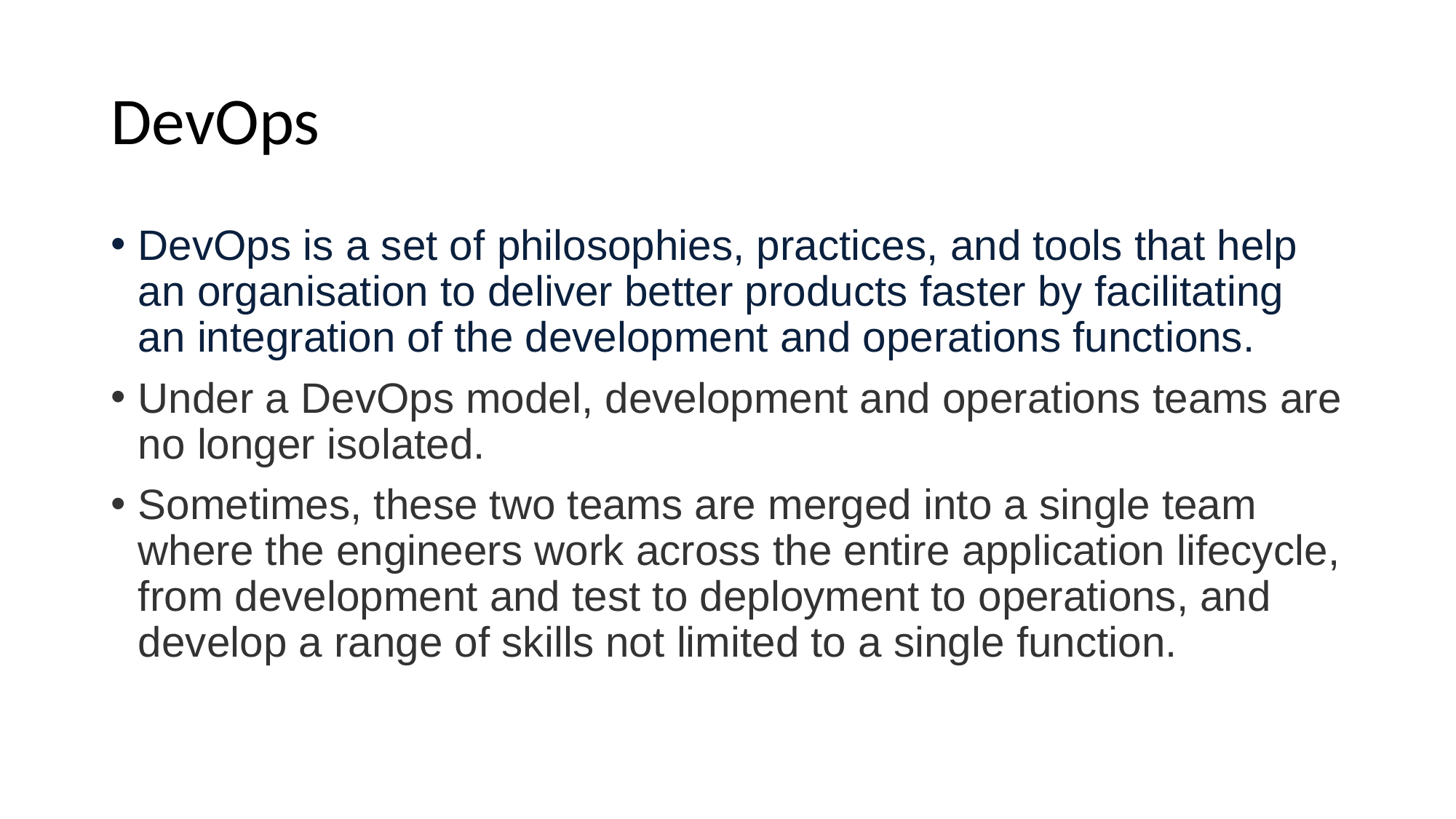

# DevOps
DevOps is a set of philosophies, practices, and tools that help an organisation to deliver better products faster by facilitating an integration of the development and operations functions.
Under a DevOps model, development and operations teams are no longer isolated.
Sometimes, these two teams are merged into a single team where the engineers work across the entire application lifecycle, from development and test to deployment to operations, and develop a range of skills not limited to a single function.